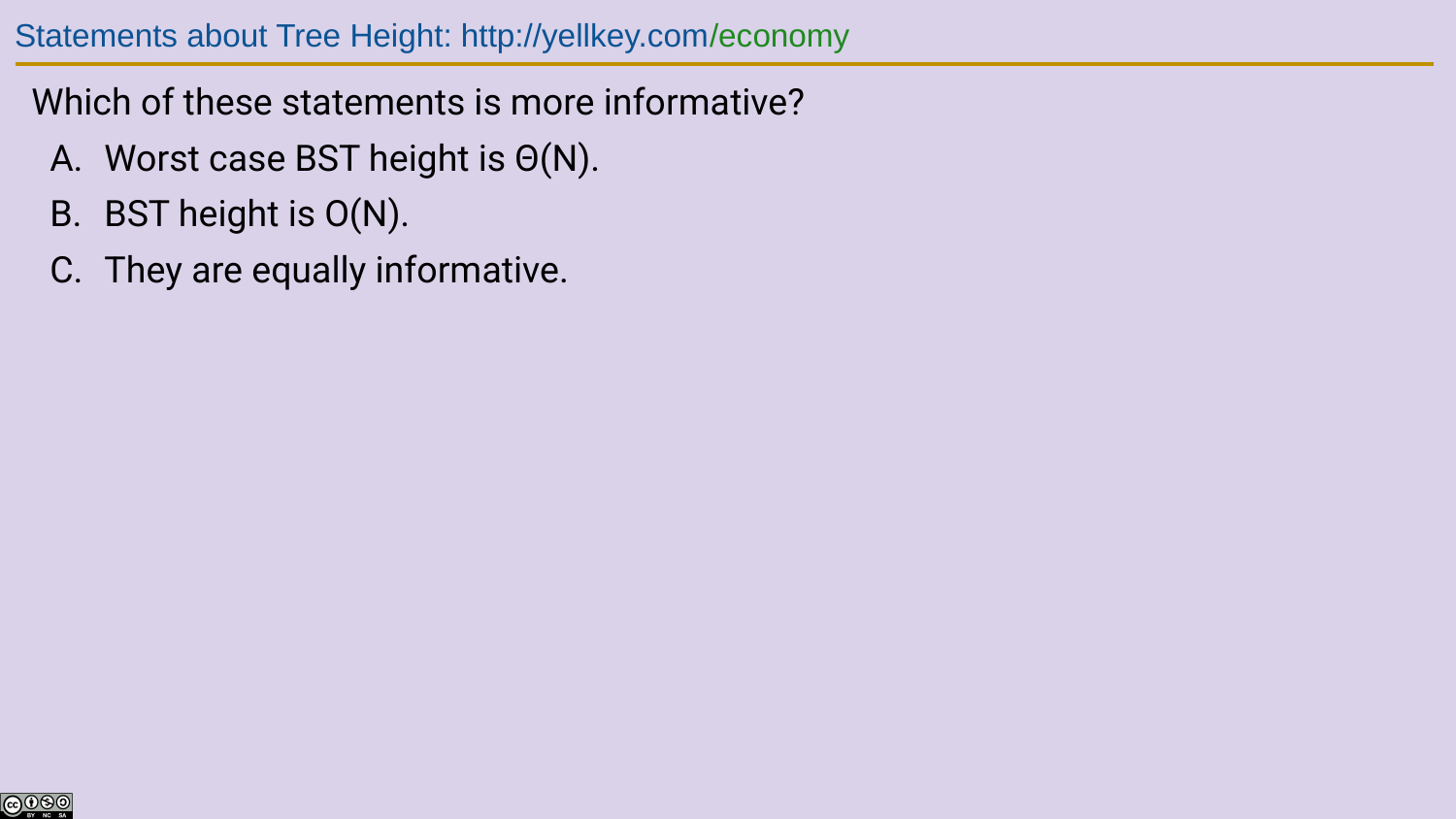

# Statements about Tree Height: http://yellkey.com/economy
Which of these statements is more informative?
Worst case BST height is Θ(N).
BST height is O(N).
They are equally informative.